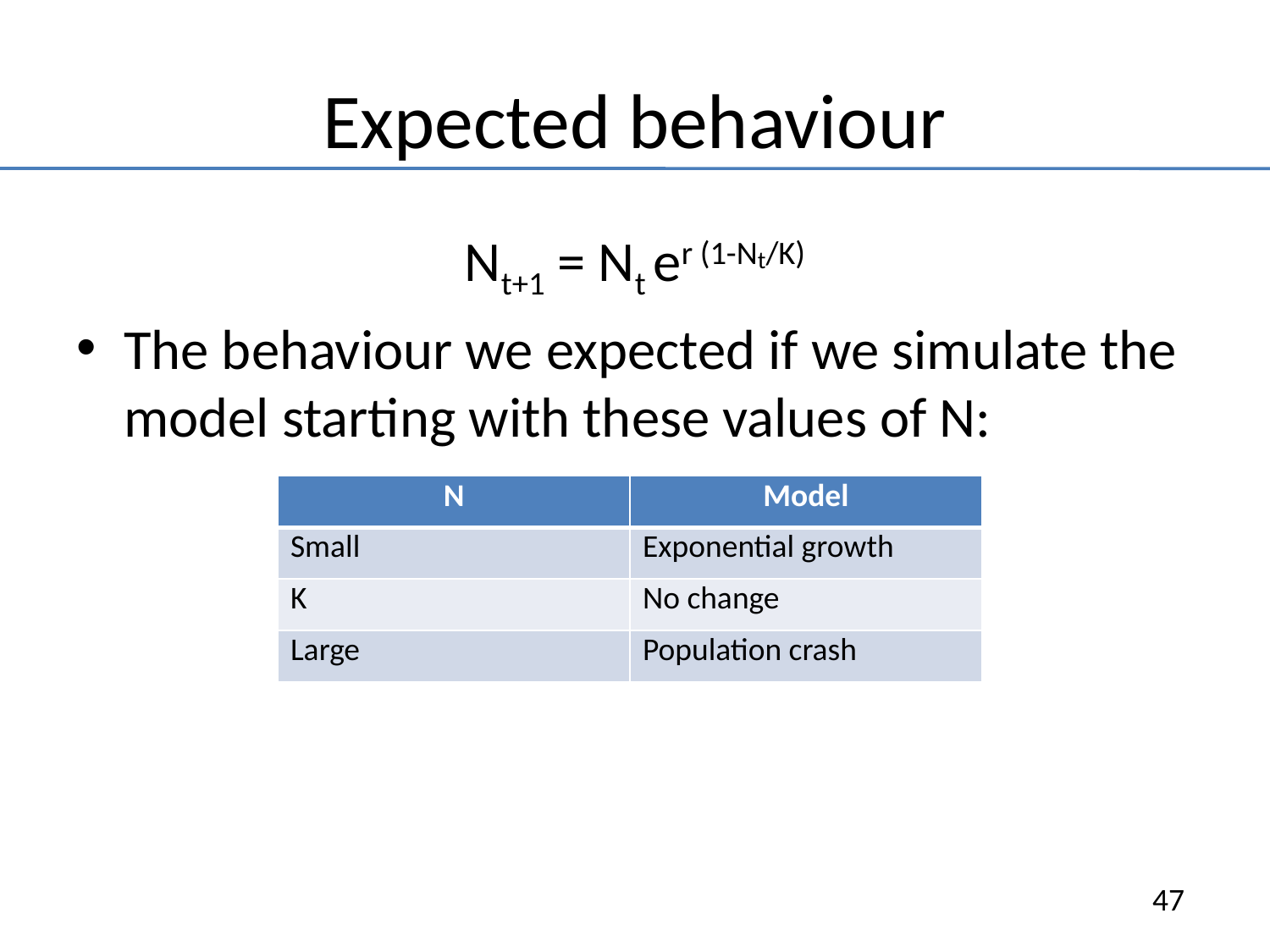

# Expected behaviour
Nt+1 = Nt er (1-Nt/K)
The behaviour we expected if we simulate the model starting with these values of N:

| N | Model |
| --- | --- |
| Small | Exponential growth |
| K | No change |
| Large | Population crash |
47